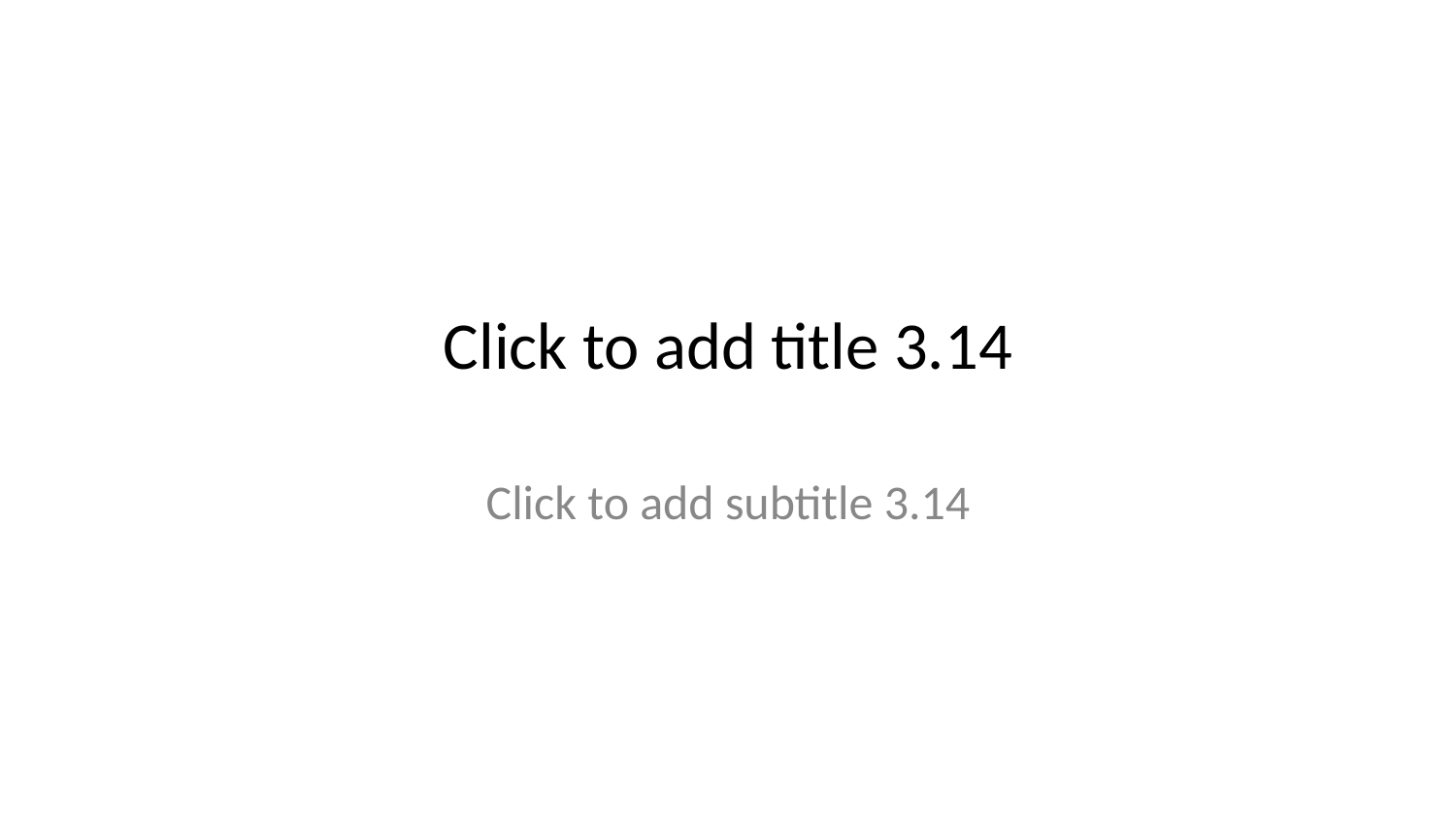

# Click to add title 3.14
Click to add subtitle 3.14